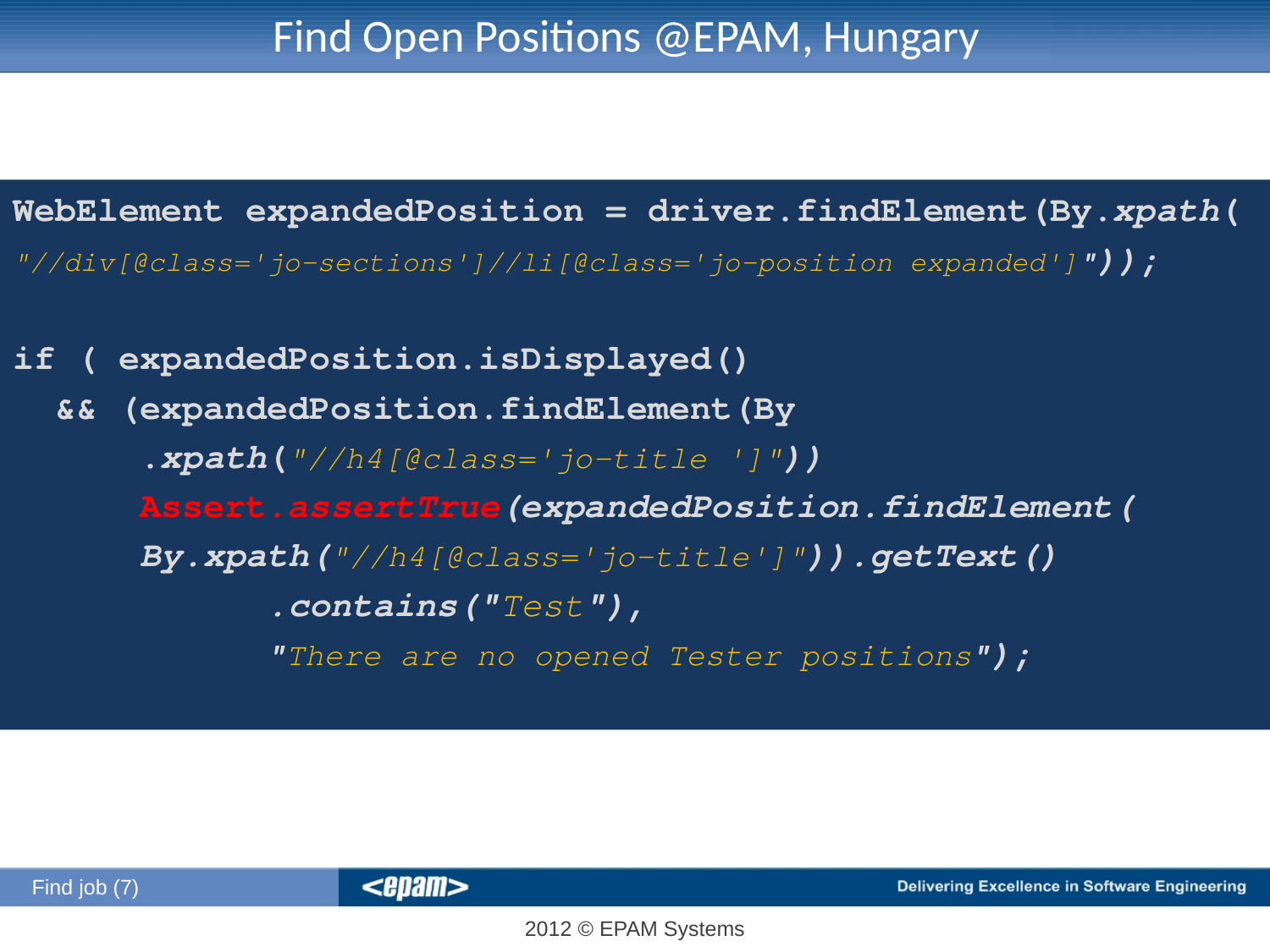

Find Open Positions @EPAM, Hungary
WebElement expandedPosition = driver.findElement(By.xpath(
"//div[@class='jo-sections']//li[@class='jo-position expanded']"));

if ( expandedPosition.isDisplayed()
  && (expandedPosition.findElement(By
	.xpath("//h4[@class='jo-title ']"))
	Assert.assertTrue(expandedPosition.findElement(
	By.xpath("//h4[@class='jo-title']")).getText()
		.contains("Test"),
		"There are no opened Tester positions");
Find job (7)
2012 © EPAM Systems